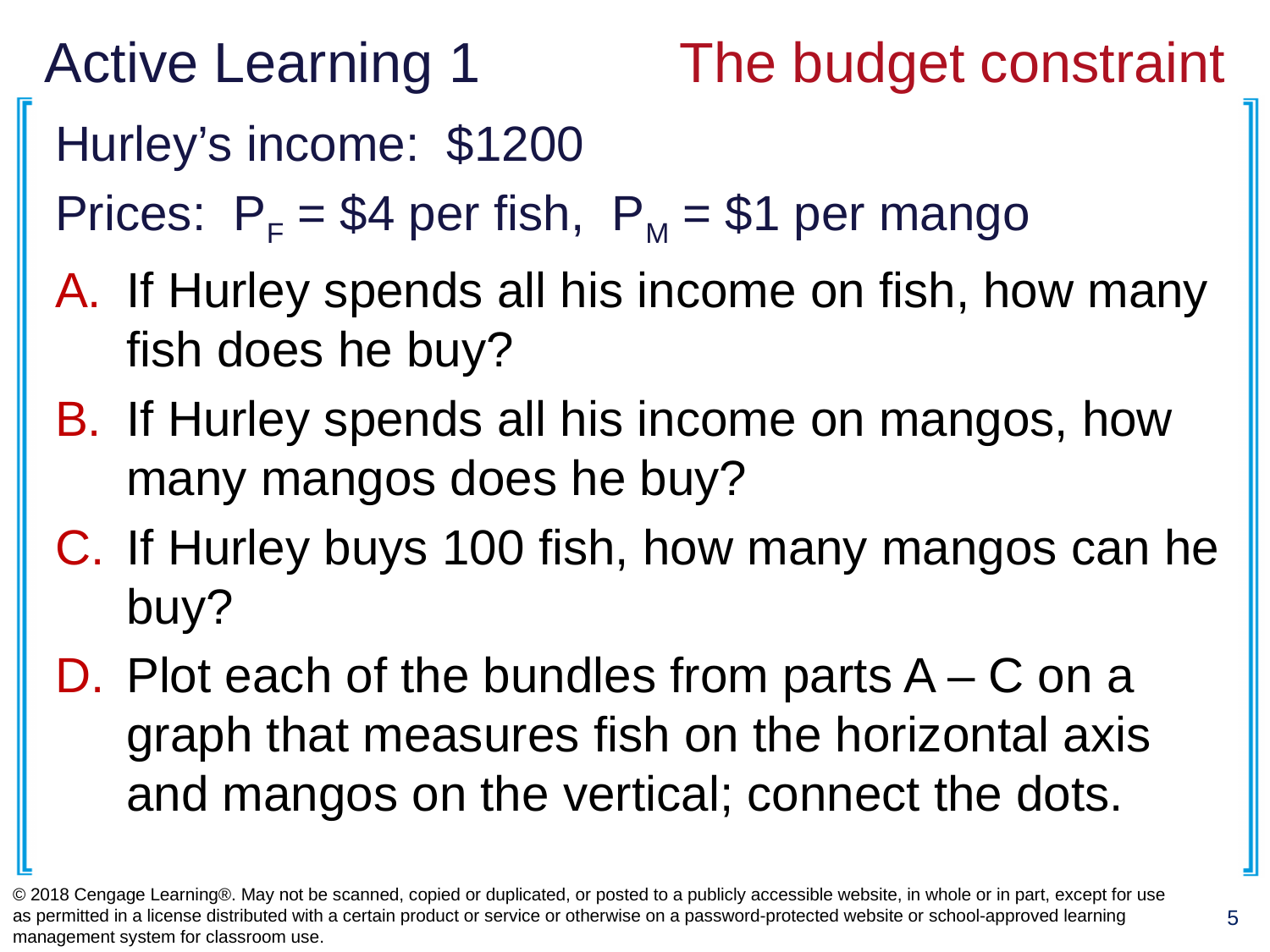

# Active Learning 1		The budget constraint
Hurley’s income:  $1200
Prices:  PF = $4 per fish,  PM = $1 per mango
If Hurley spends all his income on fish, how many fish does he buy?
If Hurley spends all his income on mangos, how many mangos does he buy?
If Hurley buys 100 fish, how many mangos can he buy?
Plot each of the bundles from parts A – C on a graph that measures fish on the horizontal axis and mangos on the vertical; connect the dots.
© 2018 Cengage Learning®. May not be scanned, copied or duplicated, or posted to a publicly accessible website, in whole or in part, except for use as permitted in a license distributed with a certain product or service or otherwise on a password-protected website or school-approved learning management system for classroom use.
5